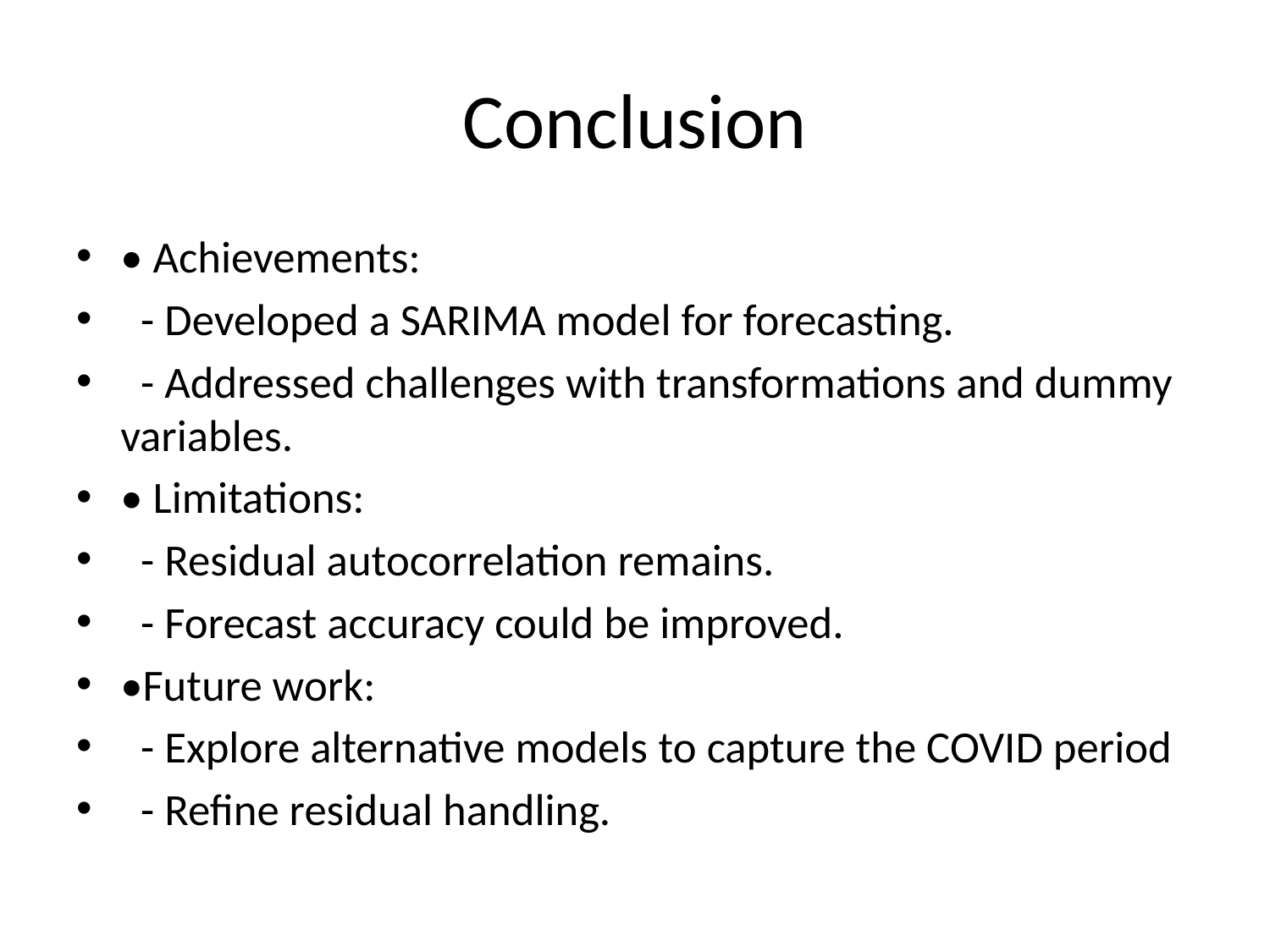

# Conclusion
• Achievements:
  - Developed a SARIMA model for forecasting.
  - Addressed challenges with transformations and dummy variables.
• Limitations:
  - Residual autocorrelation remains.
  - Forecast accuracy could be improved.
•Future work:
  - Explore alternative models to capture the COVID period
  - Refine residual handling.